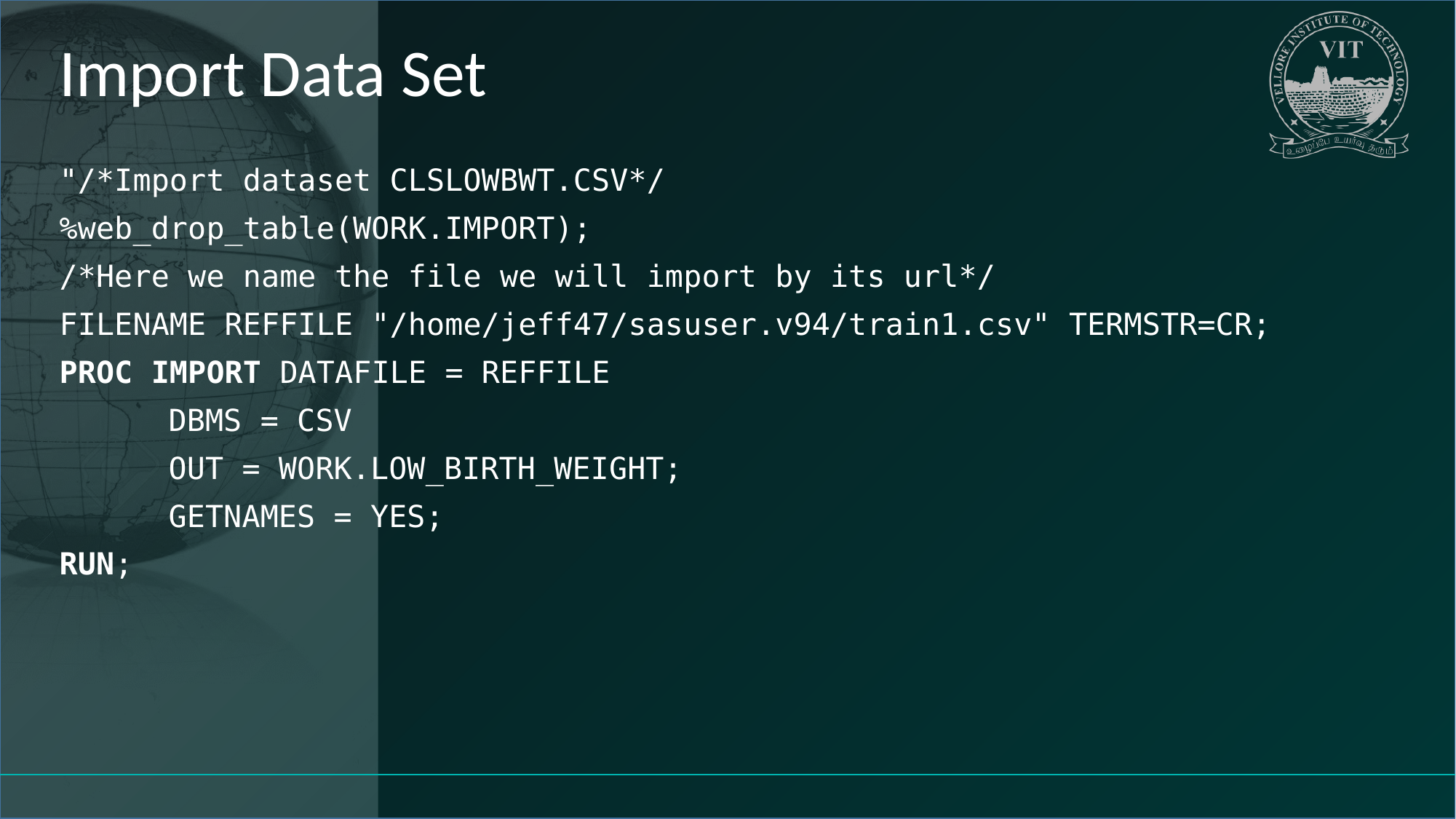

# Import Data Set
"/*Import dataset CLSLOWBWT.CSV*/
%web_drop_table(WORK.IMPORT);
/*Here we name the file we will import by its url*/
FILENAME REFFILE "/home/jeff47/sasuser.v94/train1.csv" TERMSTR=CR;
PROC IMPORT DATAFILE = REFFILE
	DBMS = CSV
	OUT = WORK.LOW_BIRTH_WEIGHT;
	GETNAMES = YES;
RUN;